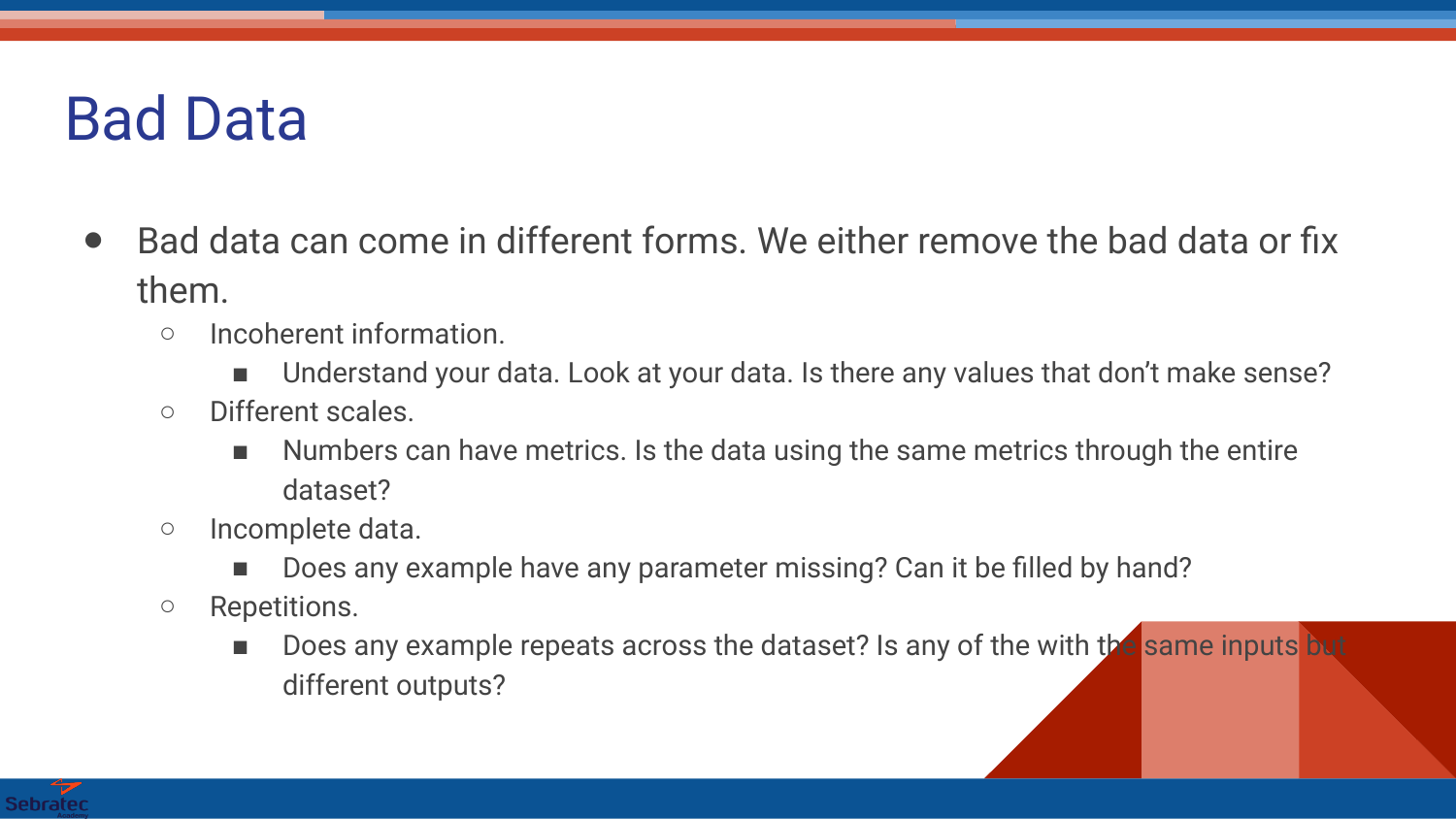

# Bad Data
Bad data can come in different forms. We either remove the bad data or fix them.
Incoherent information.
Understand your data. Look at your data. Is there any values that don’t make sense?
Different scales.
Numbers can have metrics. Is the data using the same metrics through the entire dataset?
Incomplete data.
Does any example have any parameter missing? Can it be filled by hand?
Repetitions.
Does any example repeats across the dataset? Is any of the with the same inputs but different outputs?